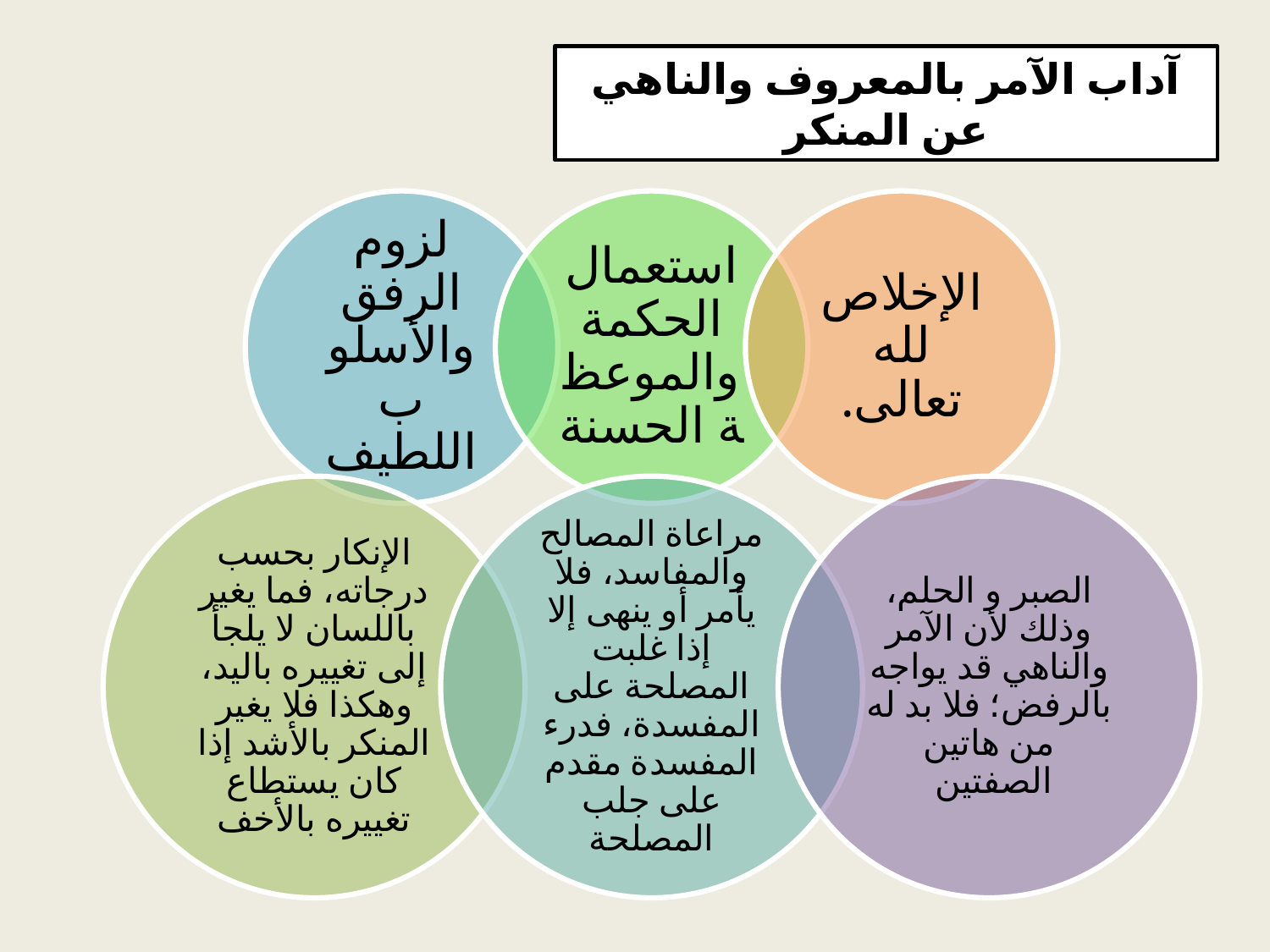

آداب الآمر بالمعروف والناهي عن المنكر
لزوم الرفق والأسلوب اللطيف
استعمال الحكمة والموعظة الحسنة
الإخلاص لله تعالى.
الإنكار بحسب درجاته، فما يغير باللسان لا يلجأ إلى تغييره باليد، وهكذا فلا يغير المنكر بالأشد إذا كان يستطاع تغييره بالأخف
مراعاة المصالح والمفاسد، فلا يأمر أو ينهى إلا إذا غلبت المصلحة على المفسدة، فدرء المفسدة مقدم على جلب المصلحة
الصبر و الحلم، وذلك لأن الآمر والناهي قد يواجه بالرفض؛ فلا بد له من هاتين الصفتين